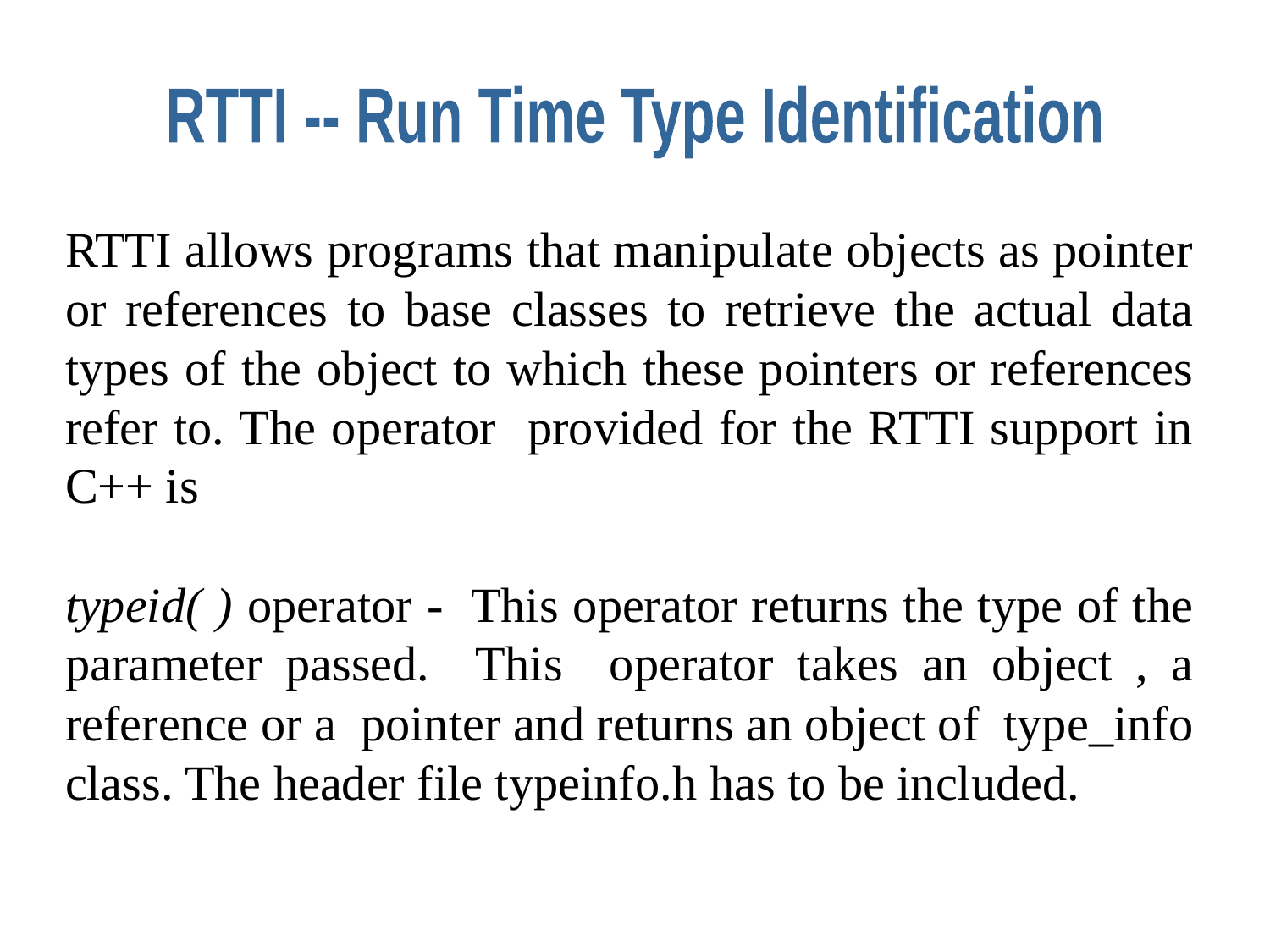

RTTI -- Run Time Type Identification
RTTI allows programs that manipulate objects as pointer or references to base classes to retrieve the actual data types of the object to which these pointers or references refer to. The operator  provided for the RTTI support in C++ is

typeid( ) operator -  This operator returns the type of the parameter passed.  This  operator takes an object , a reference or a  pointer and returns an object of  type_info class. The header file typeinfo.h has to be included.